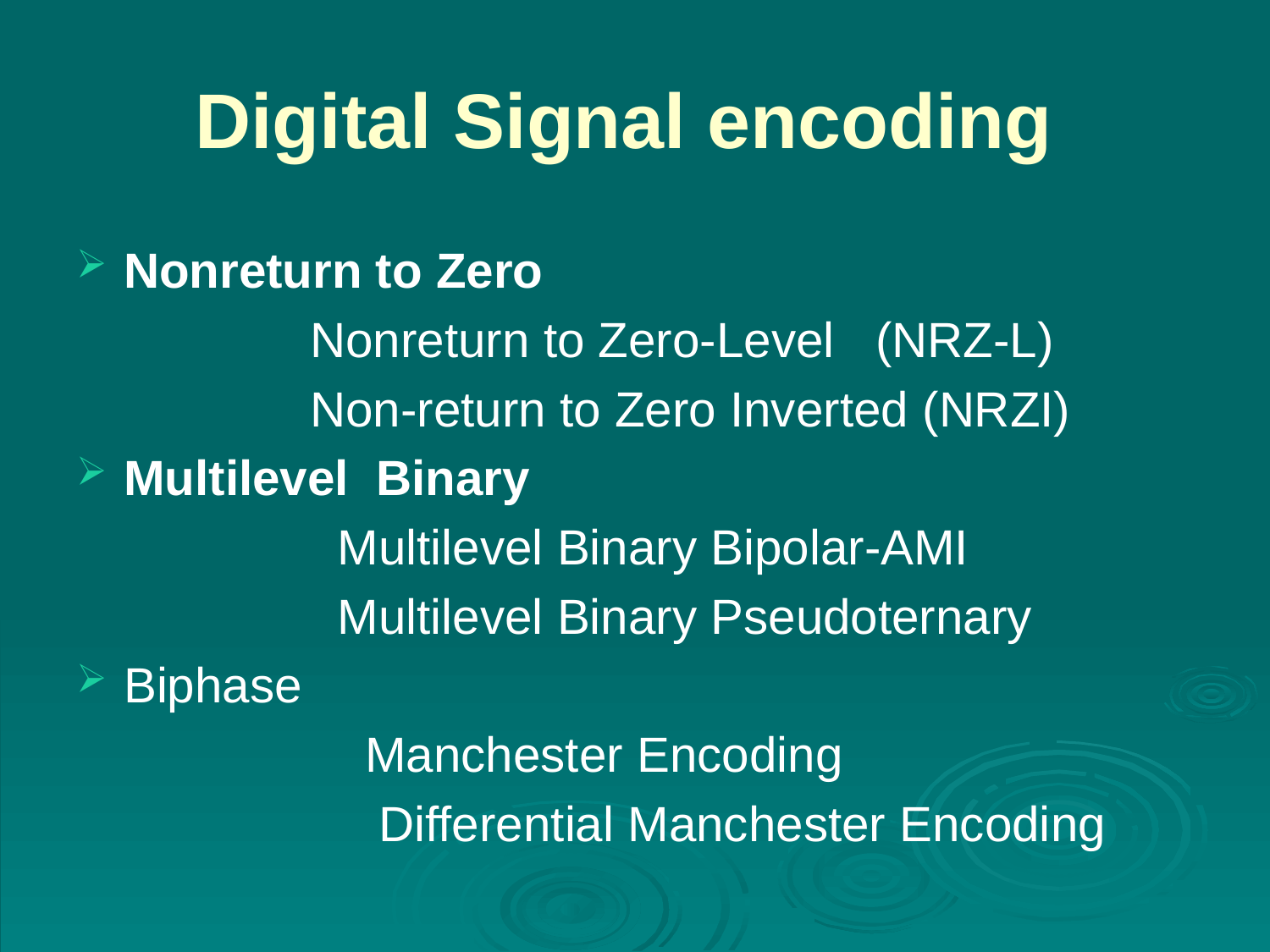

# Digital Signal encoding
Nonreturn to Zero
                 Nonreturn to Zero-Level   (NRZ-L)
                 Non-return to Zero Inverted (NRZI)
Multilevel  Binary
                   Multilevel Binary Bipolar-AMI
                   Multilevel Binary Pseudoternary
Biphase
                     Manchester Encoding
                      Differential Manchester Encoding